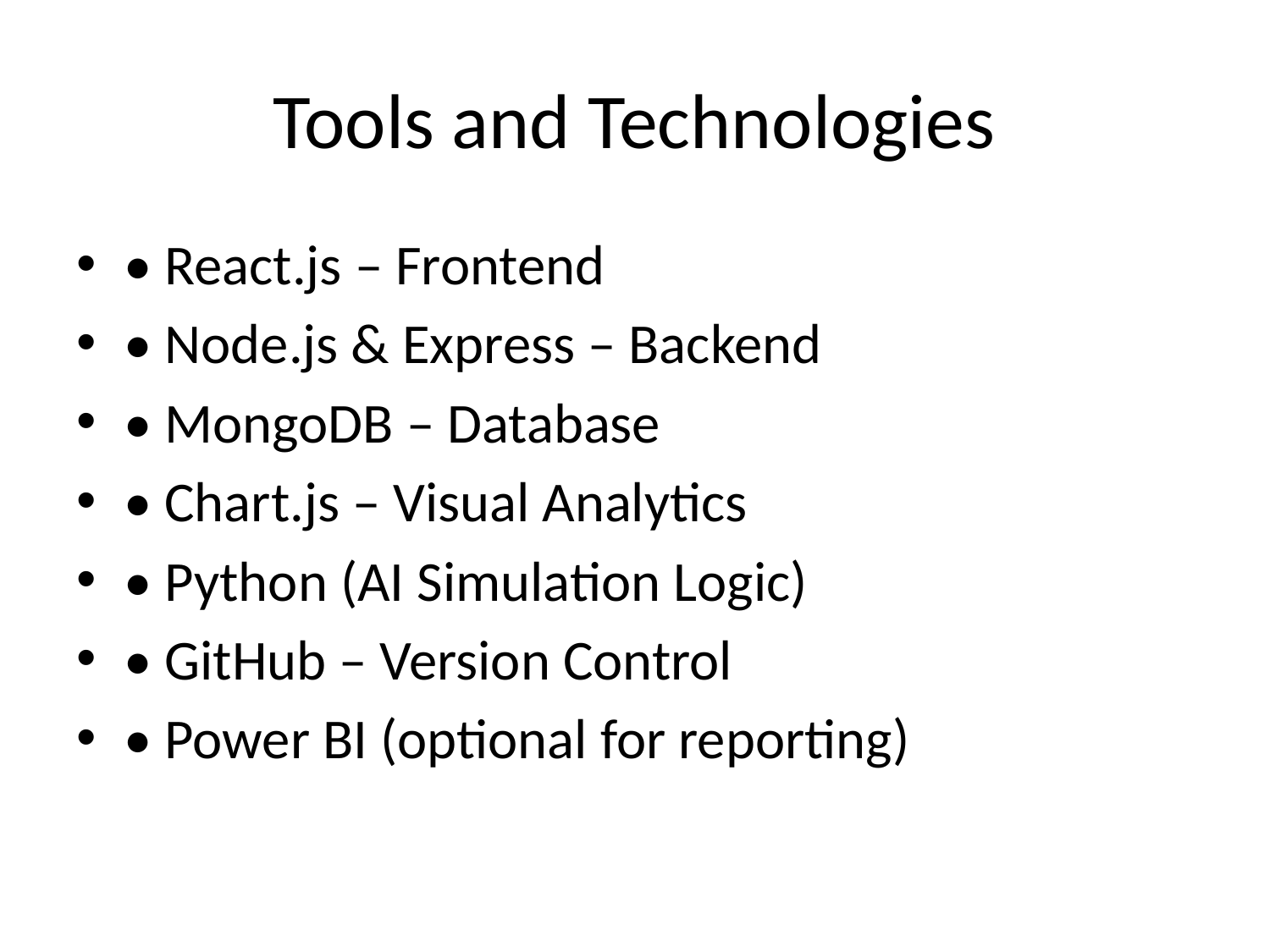

# Tools and Technologies
• React.js – Frontend
• Node.js & Express – Backend
• MongoDB – Database
• Chart.js – Visual Analytics
• Python (AI Simulation Logic)
• GitHub – Version Control
• Power BI (optional for reporting)